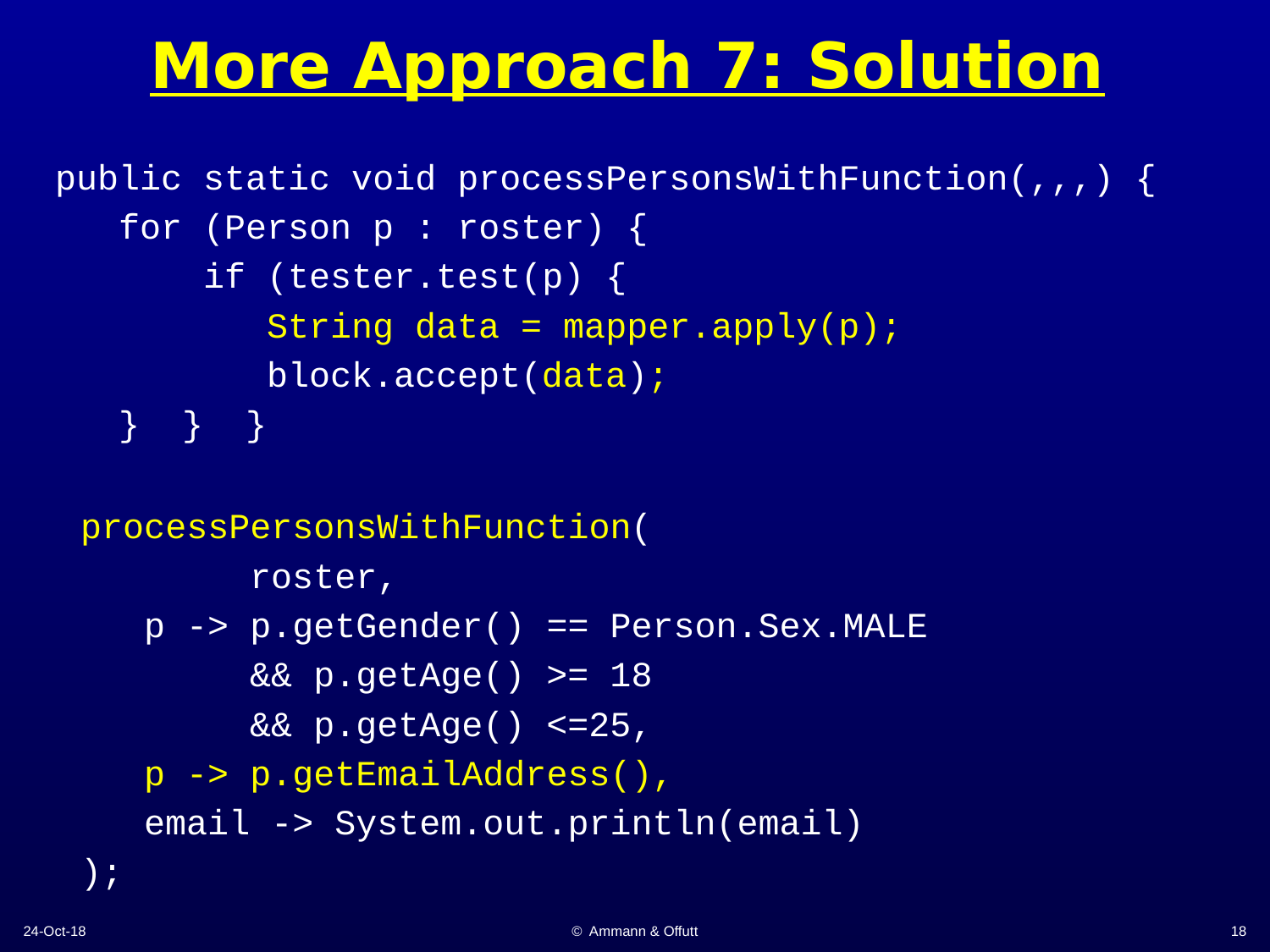

# More Approach 7: Solution
public static void processPersonsWithFunction(,,,) {
   for (Person p : roster) {
       if (tester.test(p) {
          String data = mapper.apply(p);
          block.accept(data);
   }  }  }

processPersonsWithFunction(
        roster,
   p -> p.getGender() == Person.Sex.MALE
        && p.getAge() >= 18
        && p.getAge() <=25,
   p -> p.getEmailAddress(),
   email -> System.out.println(email)
);

24-Oct-18
©  Ammann & Offutt
18